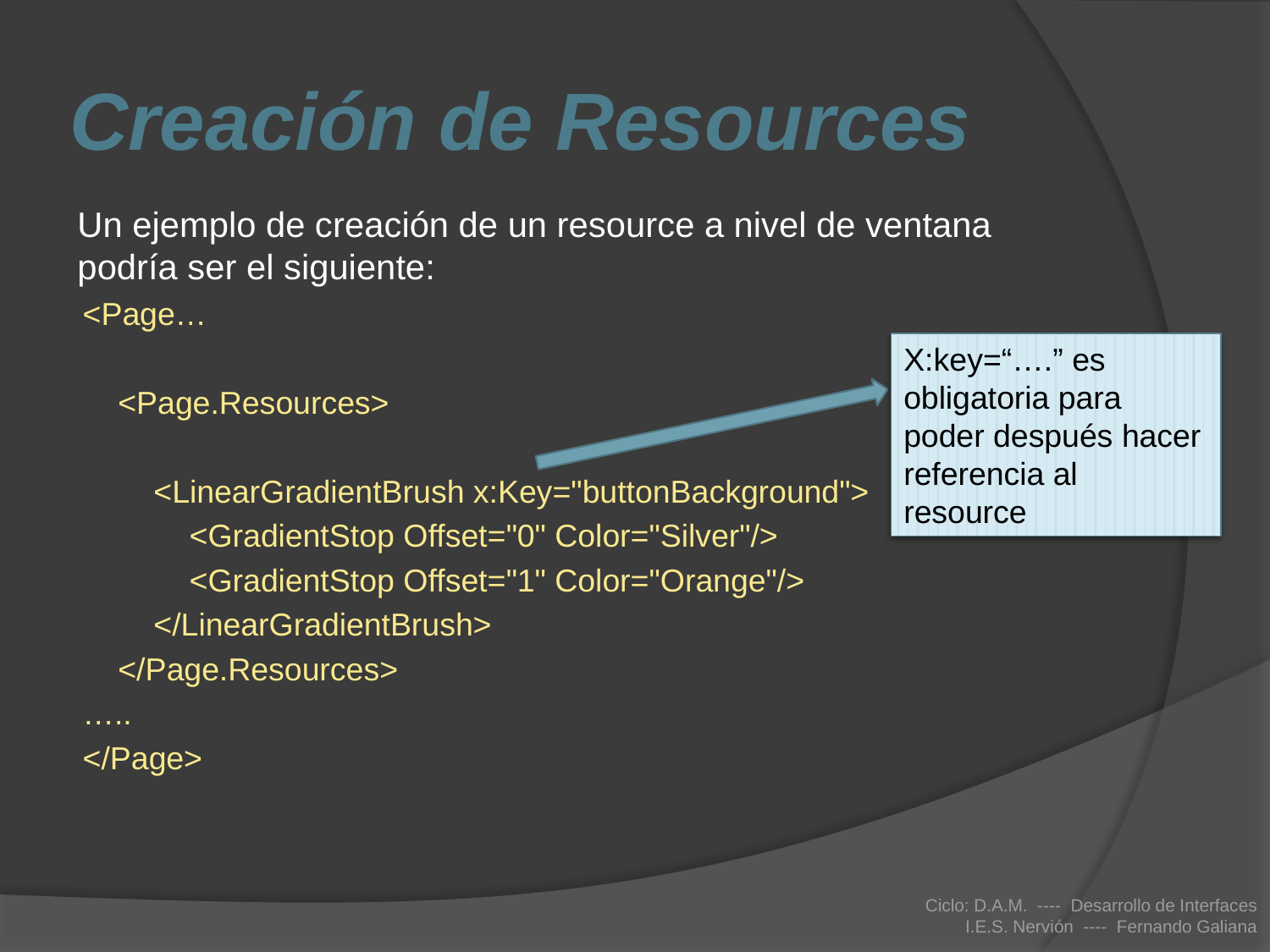

# Creación de Resources
Un ejemplo de creación de un resource a nivel de ventana podría ser el siguiente:
<Page…

    <Page.Resources>

        <LinearGradientBrush x:Key="buttonBackground">
            <GradientStop Offset="0" Color="Silver"/>
            <GradientStop Offset="1" Color="Orange"/>
        </LinearGradientBrush>
    </Page.Resources>
…..
</Page>

X:key=“….” es obligatoria para poder después hacer referencia al resource

Ciclo: D.A.M.  ----  Desarrollo de Interfaces
I.E.S. Nervión  ----  Fernando Galiana